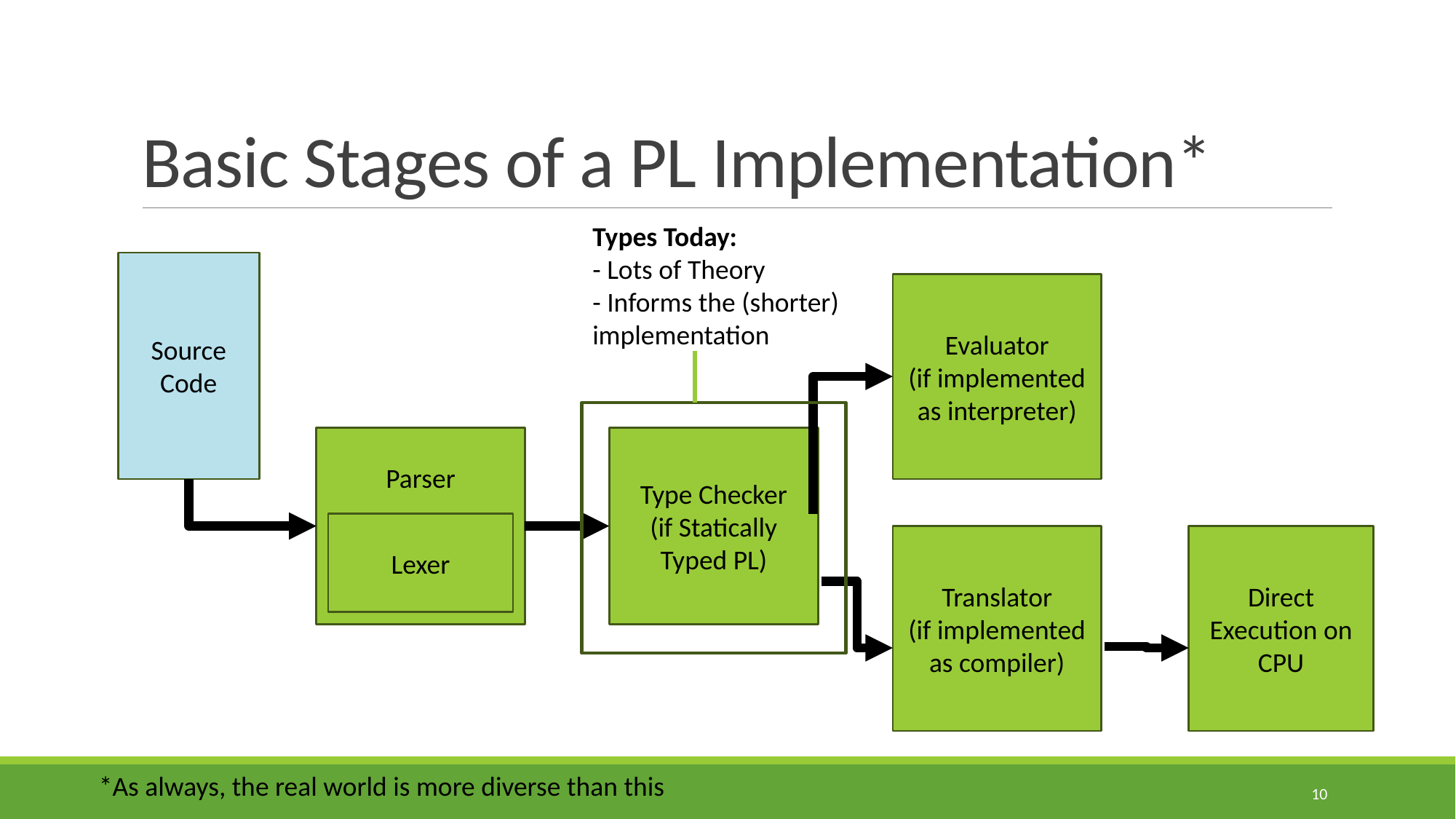

# Basic Stages of a PL Implementation*
Types Today:
- Lots of Theory
- Informs the (shorter) implementation
Source
Code
Evaluator
(if implemented as interpreter)

Parser
Type Checker
(if Statically Typed PL)
Lexer
Translator
(if implemented as compiler)
Direct Execution on CPU
*As always, the real world is more diverse than this
10